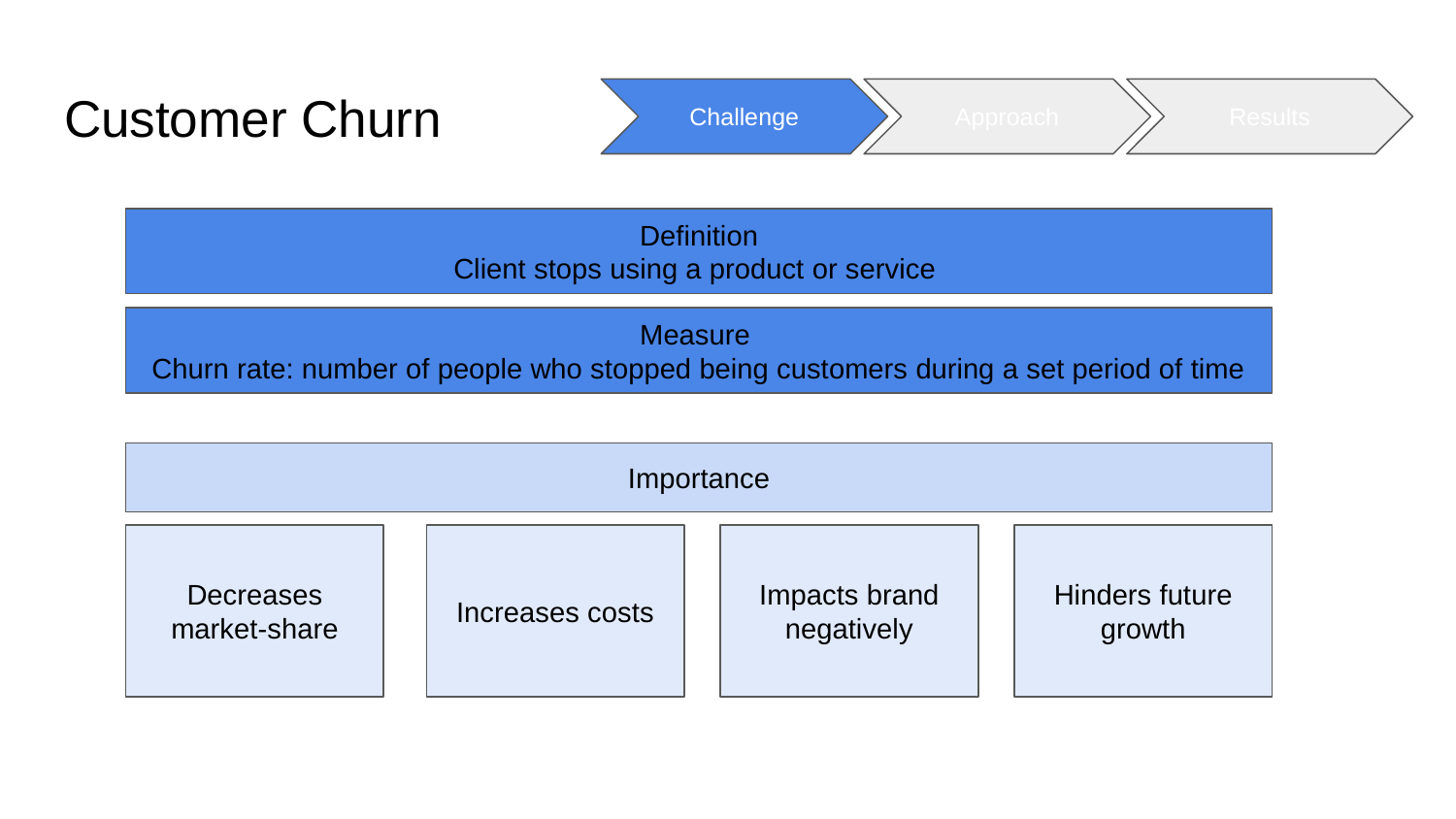

# Customer Churn

Challenge
Approach
Results
Definition
Client stops using a product or service
Measure
Churn rate: number of people who stopped being customers during a set period of time
Importance
Decreases market-share
Increases costs
Impacts brand negatively
Hinders future growth